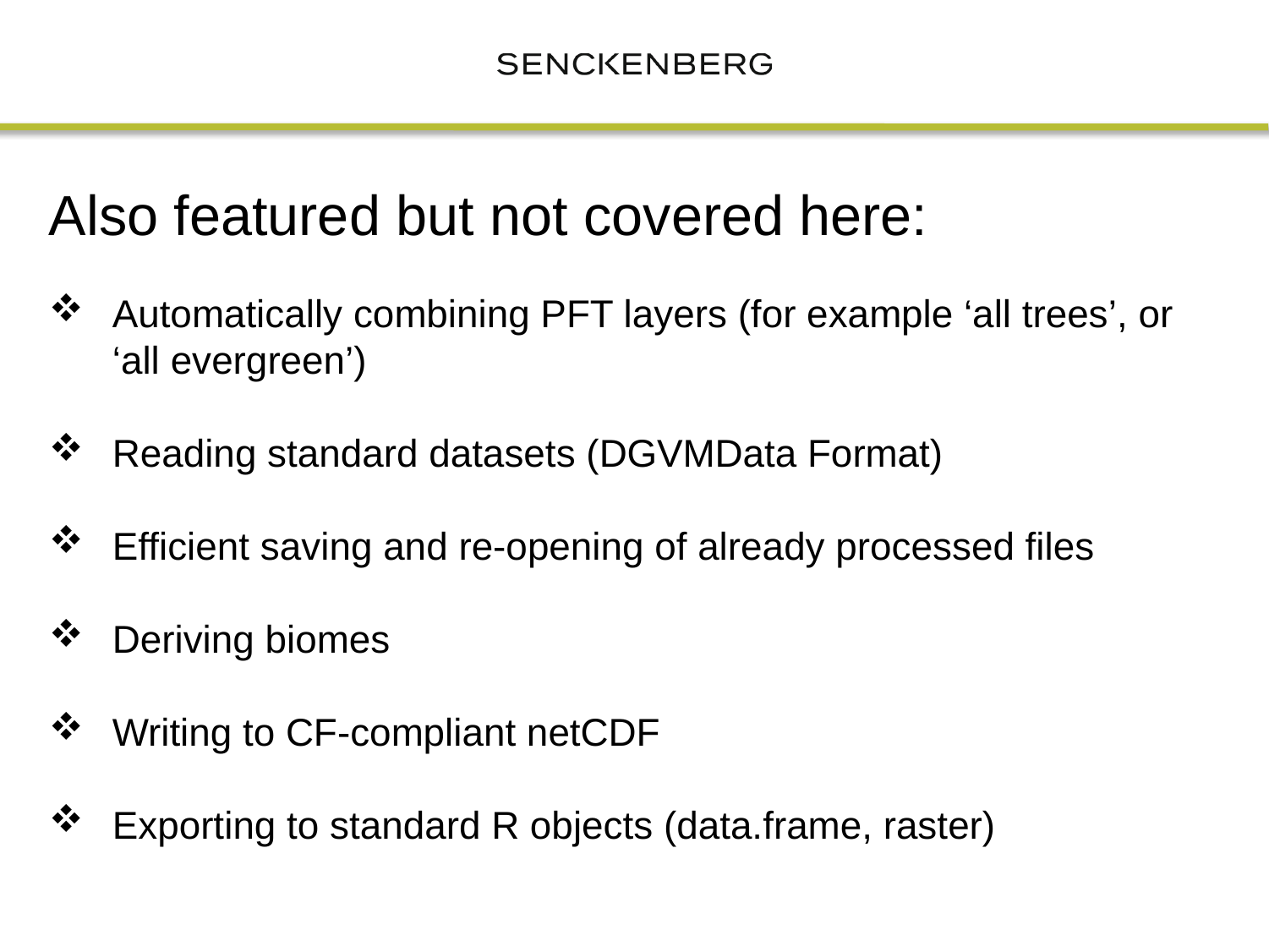

Also featured but not covered here:

Automatically combining PFT layers (for example ‘all trees’, or ‘all evergreen’)

Reading standard datasets (DGVMData Format)

Efficient saving and re-opening of already processed files

Deriving biomes

Writing to CF-compliant netCDF

Exporting to standard R objects (data.frame, raster)